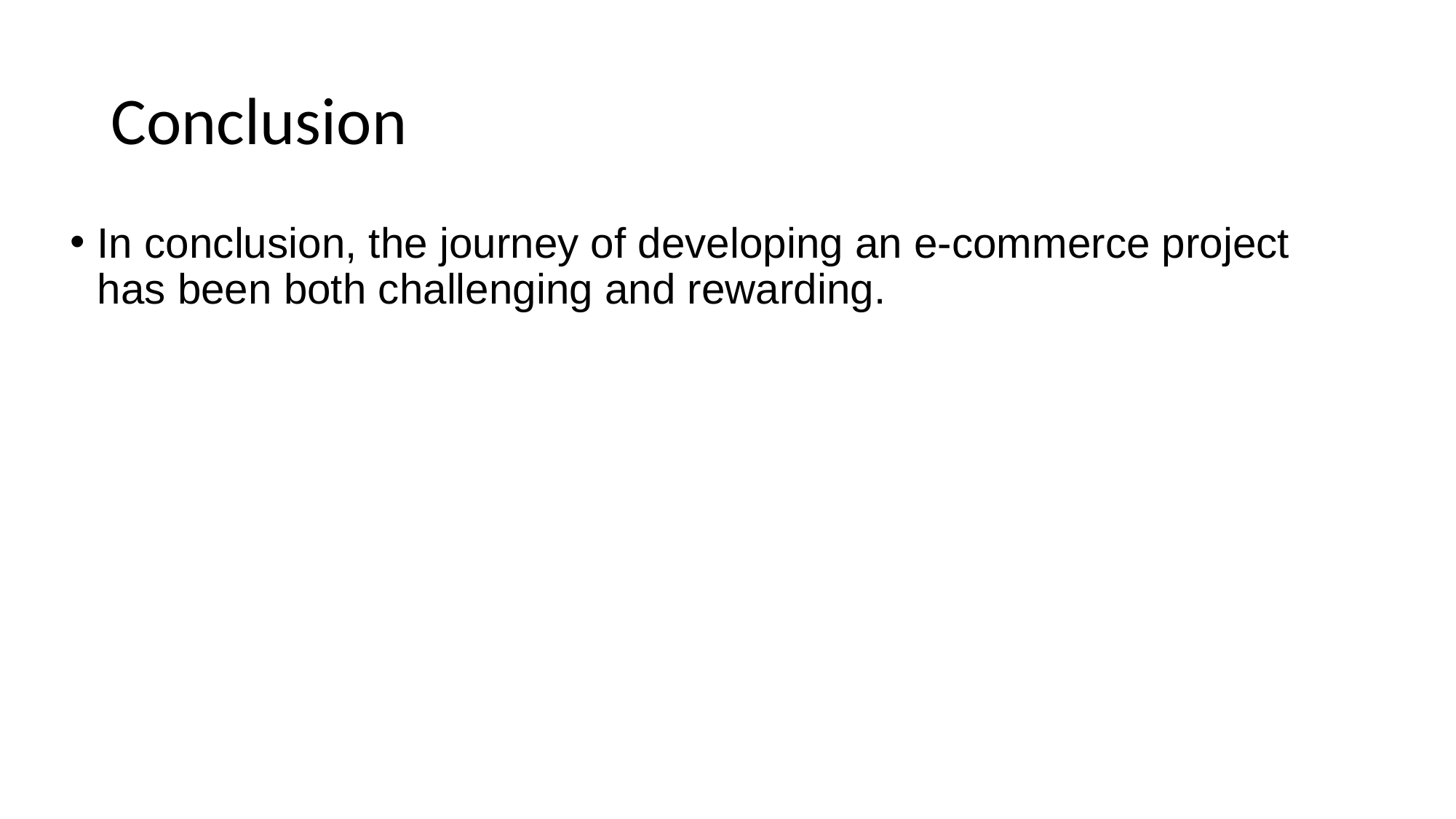

# Conclusion
In conclusion, the journey of developing an e-commerce project has been both challenging and rewarding.